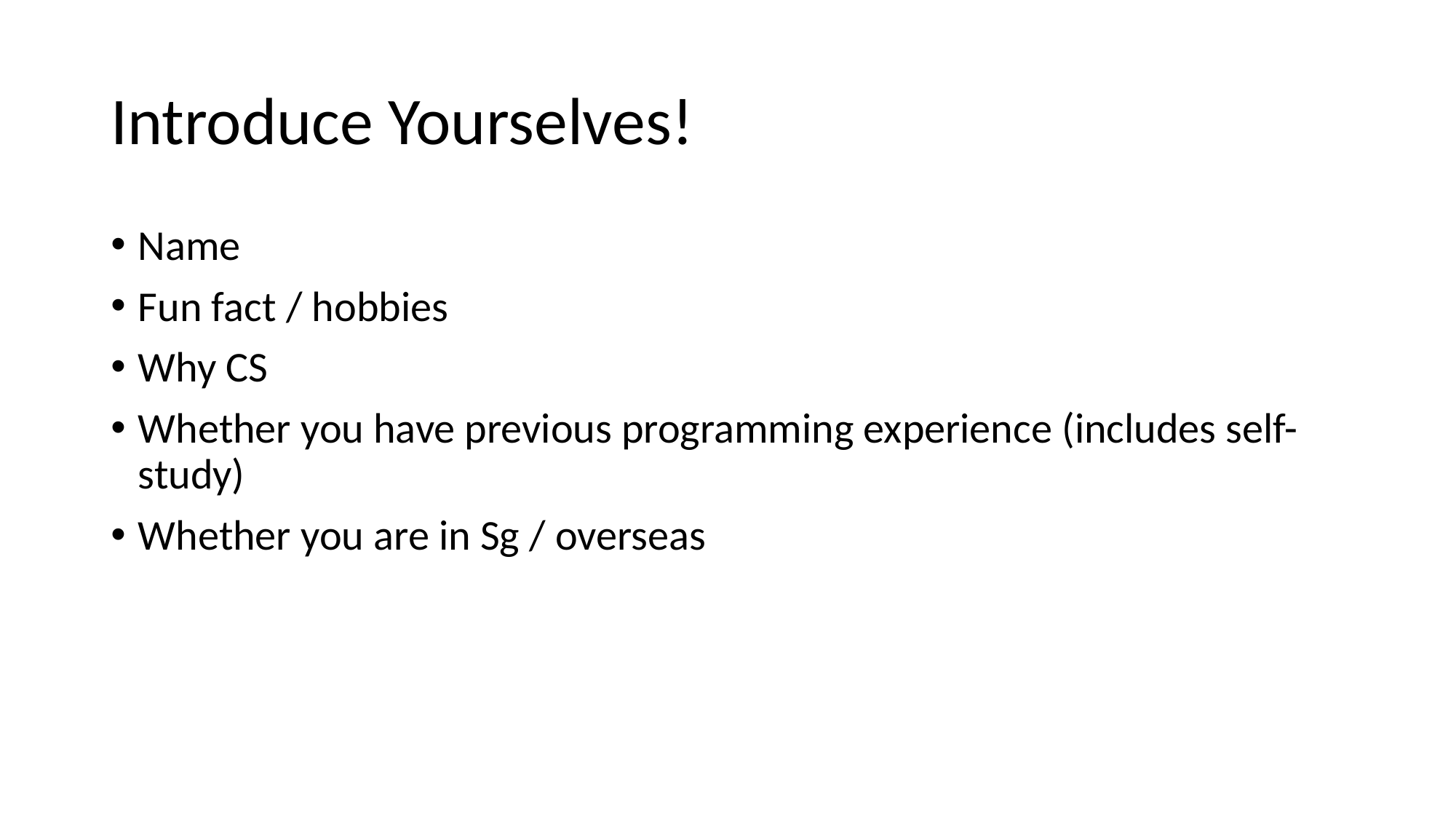

# Introduce Yourselves!
Name
Fun fact / hobbies
Why CS
Whether you have previous programming experience (includes self-study)
Whether you are in Sg / overseas